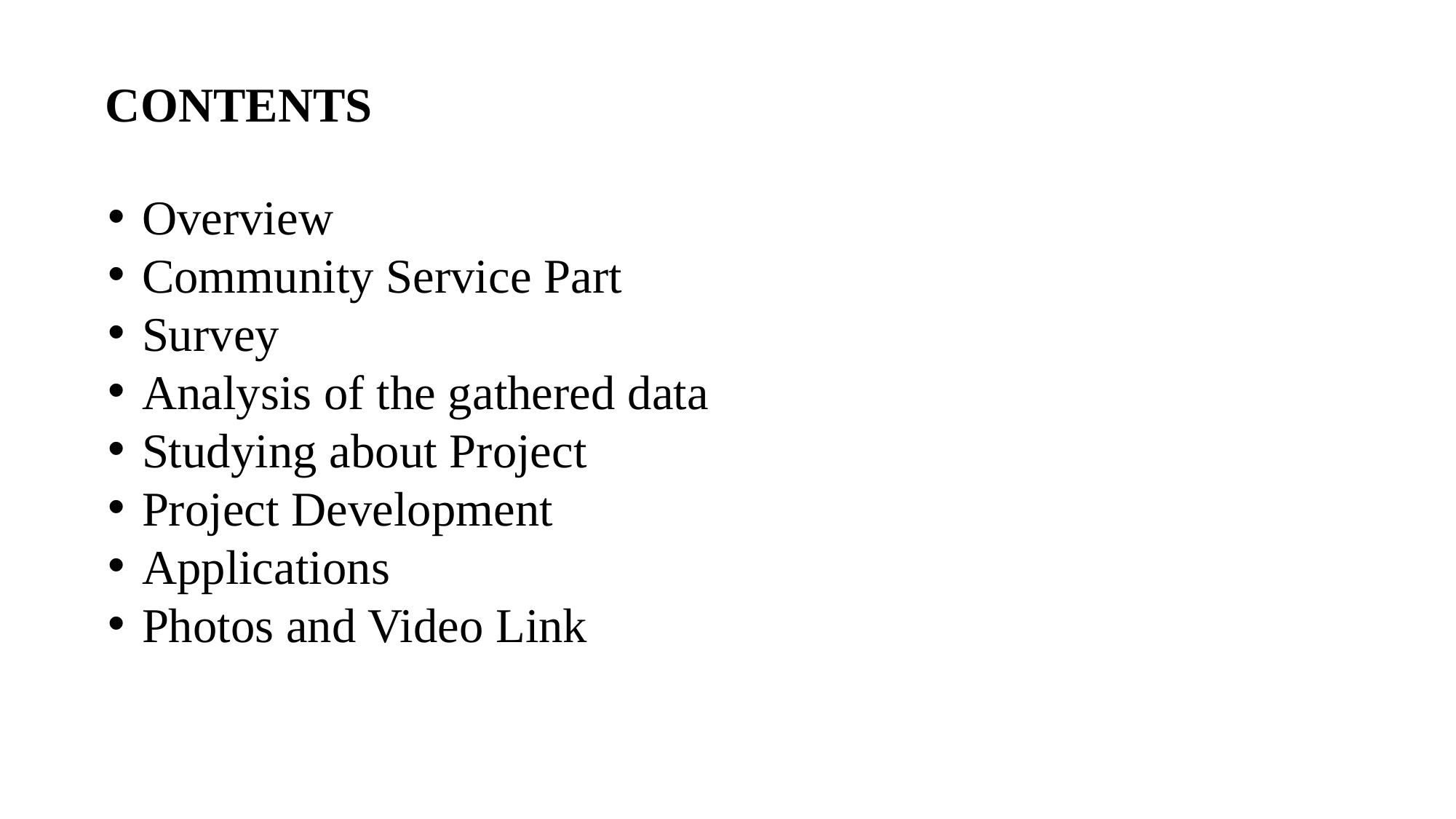

CONTENTS
Overview
Community Service Part
Survey
Analysis of the gathered data
Studying about Project
Project Development
Applications
Photos and Video Link